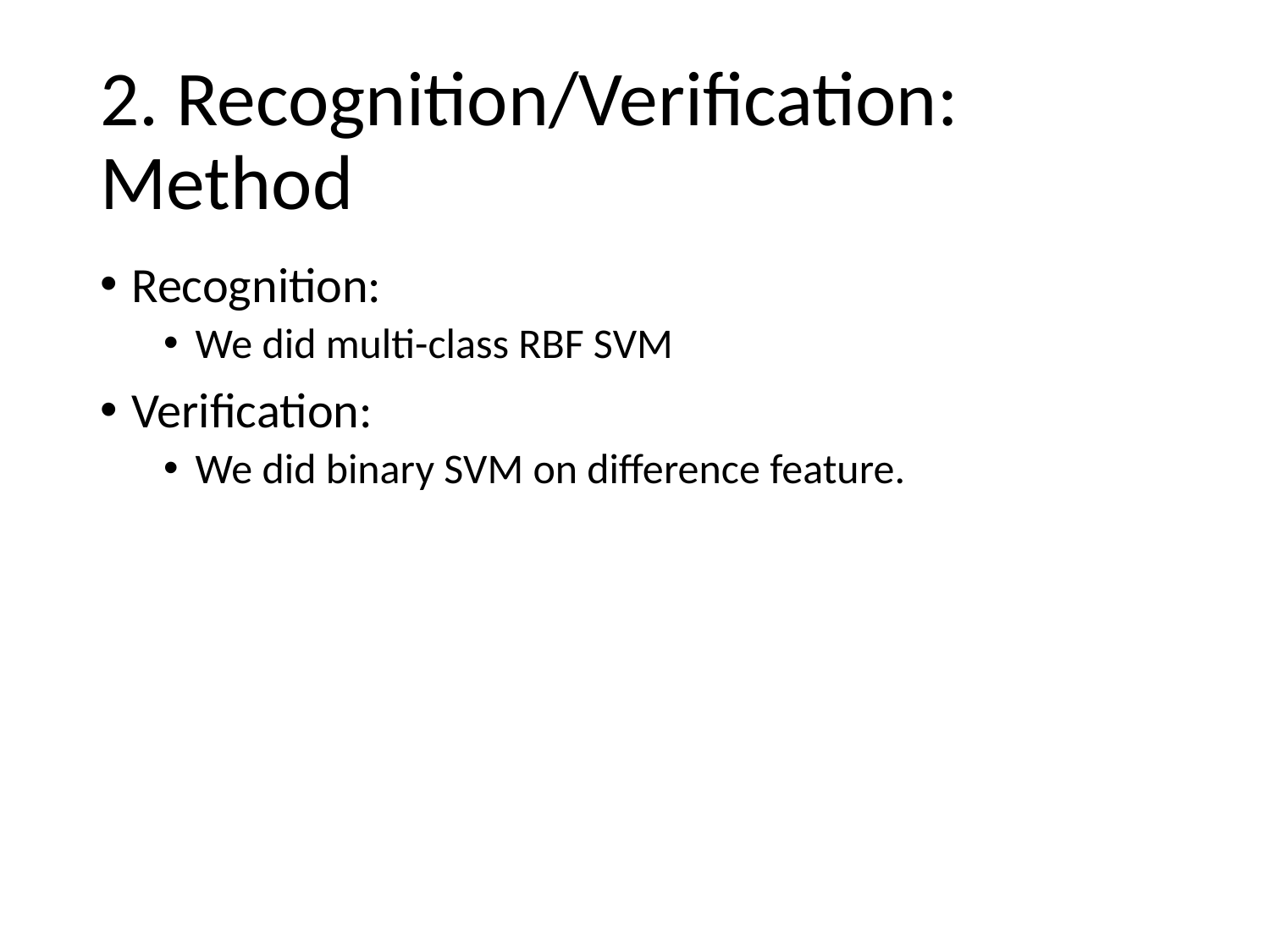

# 2. Recognition/Verification: Method
Recognition:
We did multi-class RBF SVM
Verification:
We did binary SVM on difference feature.